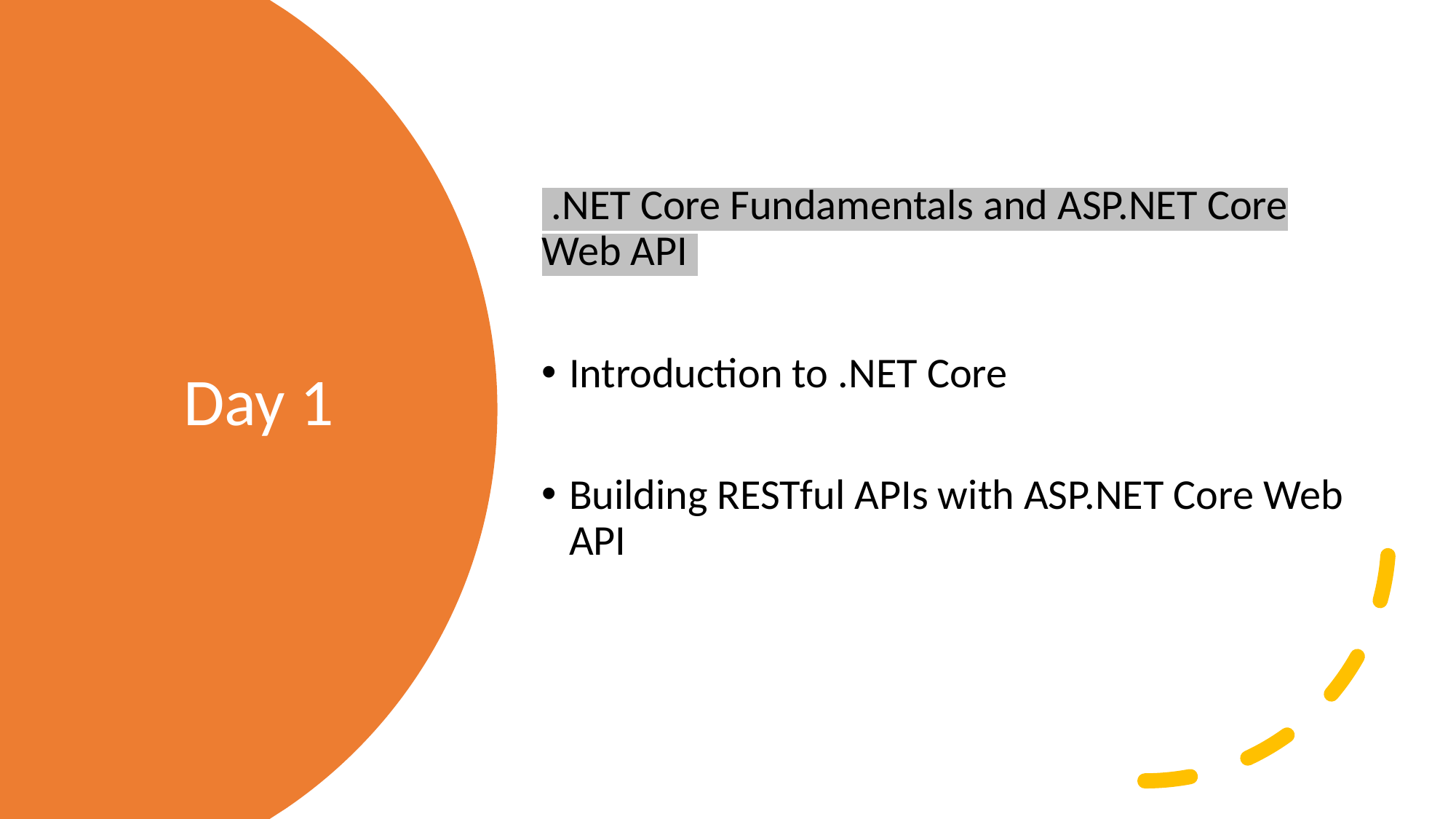

.NET Core Fundamentals and ASP.NET Core Web API

Introduction to .NET Core

Building RESTful APIs with ASP.NET Core Web API

# Day 1